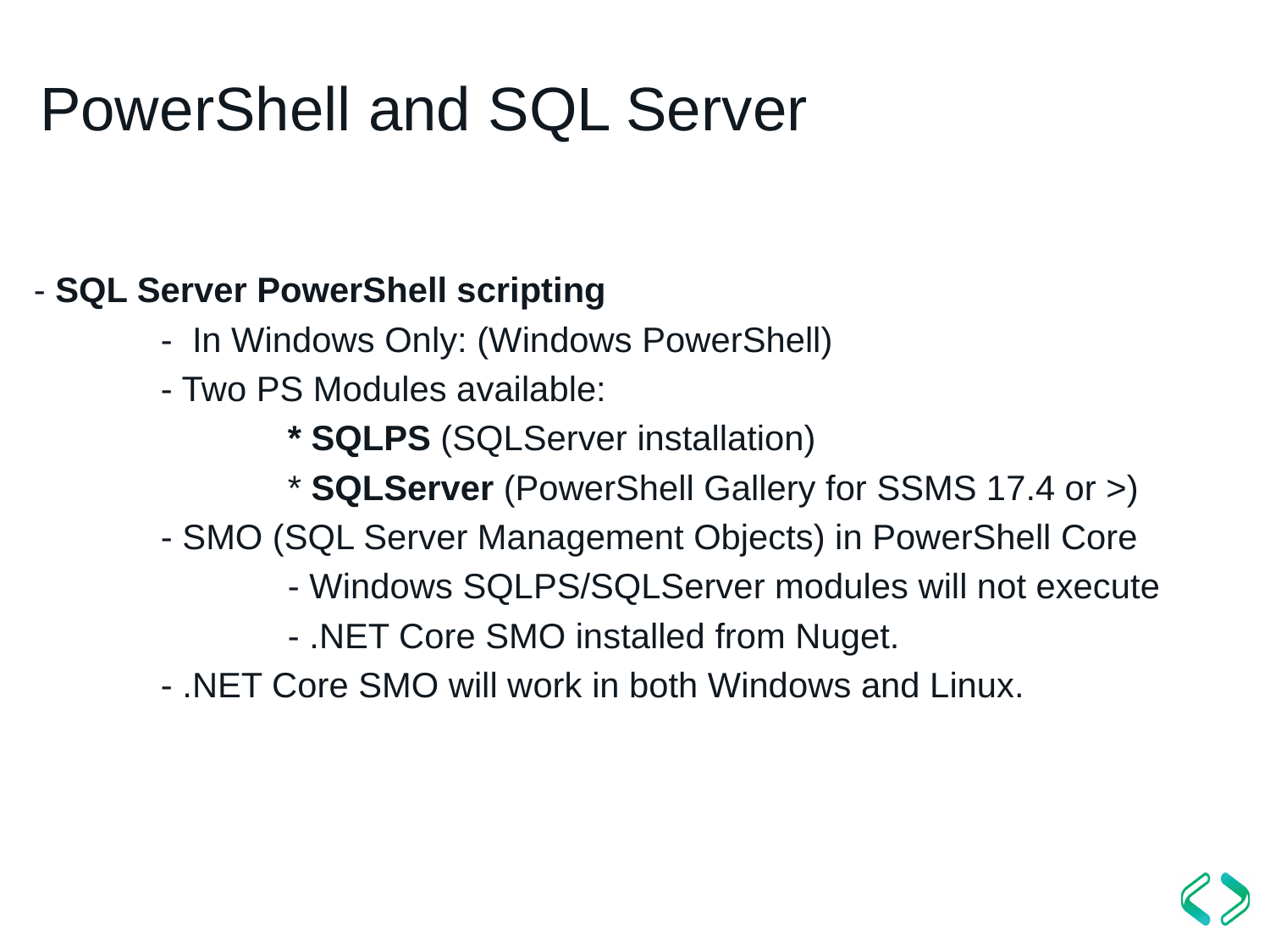

7
# PowerShell and SQL Server
- SQL Server PowerShell scripting
	-  In Windows Only: (Windows PowerShell)
	- Two PS Modules available:
		* SQLPS (SQLServer installation)
		* SQLServer (PowerShell Gallery for SSMS 17.4 or >)
	- SMO (SQL Server Management Objects) in PowerShell Core
		- Windows SQLPS/SQLServer modules will not execute
		- .NET Core SMO installed from Nuget.
	- .NET Core SMO will work in both Windows and Linux.